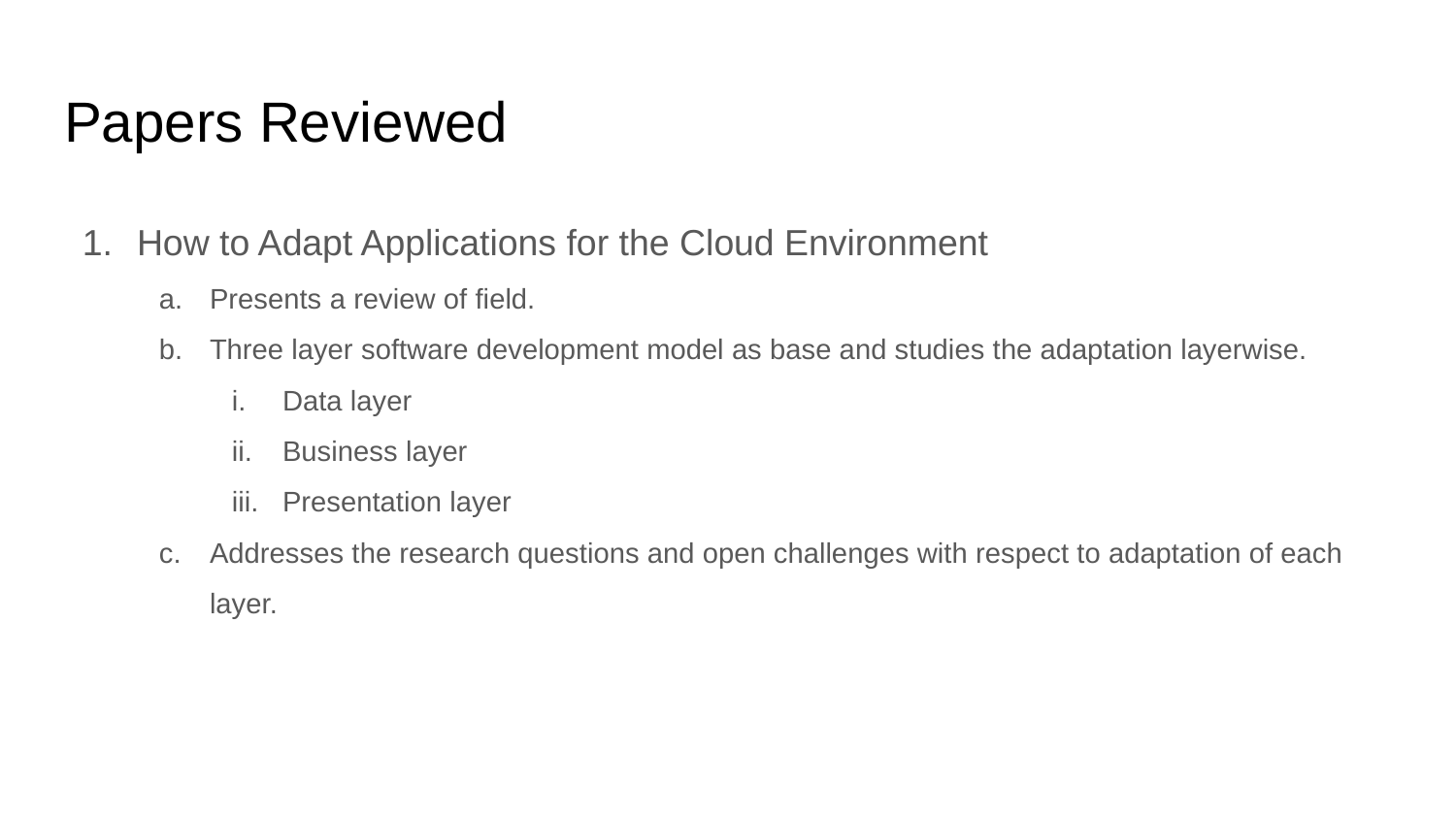

# Papers Reviewed
How to Adapt Applications for the Cloud Environment
Presents a review of field.
Three layer software development model as base and studies the adaptation layerwise.
Data layer
Business layer
Presentation layer
Addresses the research questions and open challenges with respect to adaptation of each layer.